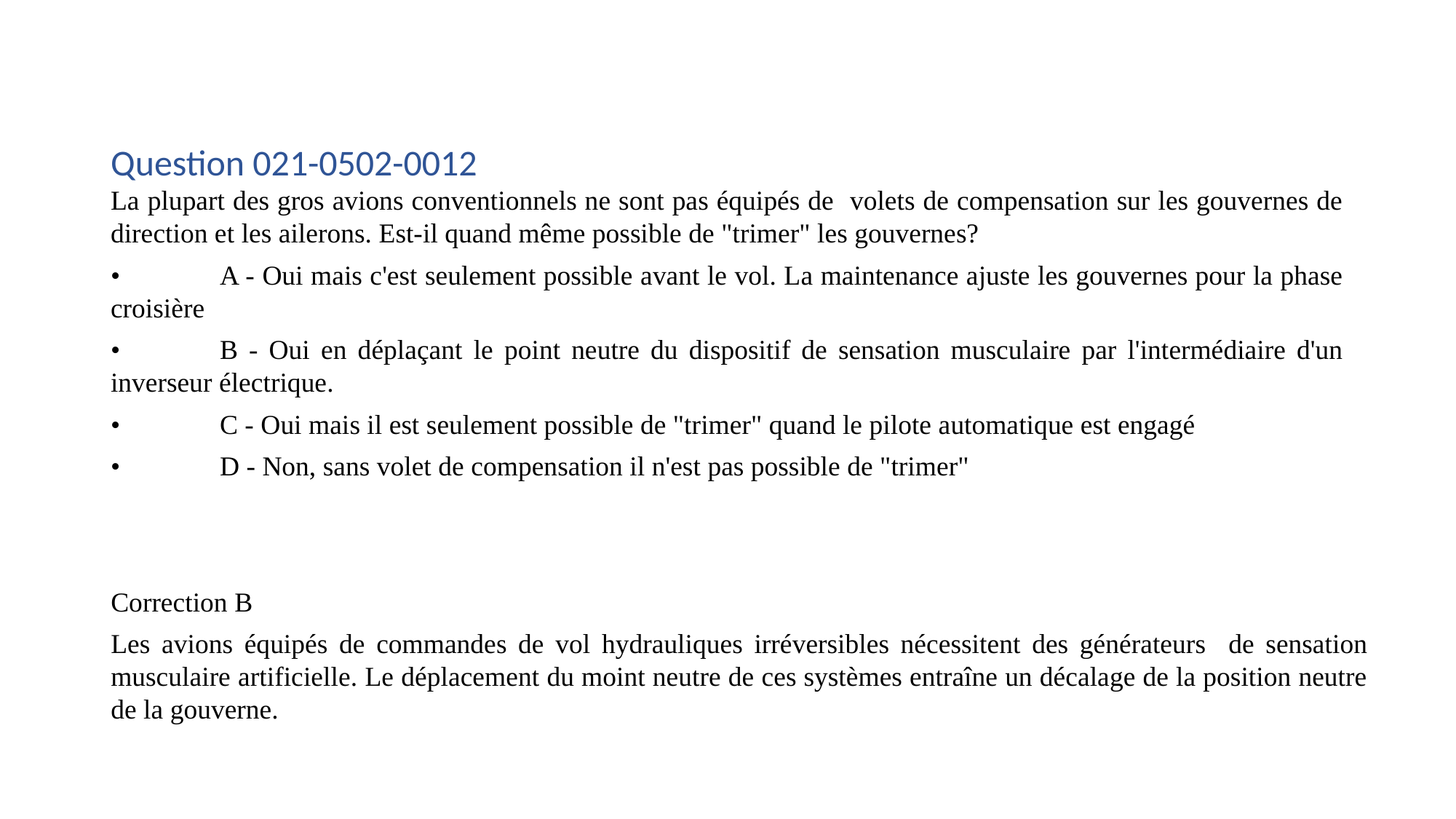

Question 021-0502-0012
La plupart des gros avions conventionnels ne sont pas équipés de  volets de compensation sur les gouvernes de direction et les ailerons. Est-il quand même possible de "trimer" les gouvernes?
•	A - Oui mais c'est seulement possible avant le vol. La maintenance ajuste les gouvernes pour la phase croisière
•	B - Oui en déplaçant le point neutre du dispositif de sensation musculaire par l'intermédiaire d'un inverseur électrique.
•	C - Oui mais il est seulement possible de "trimer" quand le pilote automatique est engagé
•	D - Non, sans volet de compensation il n'est pas possible de "trimer"

Correction B
Les avions équipés de commandes de vol hydrauliques irréversibles nécessitent des générateurs  de sensation musculaire artificielle. Le déplacement du moint neutre de ces systèmes entraîne un décalage de la position neutre de la gouverne.